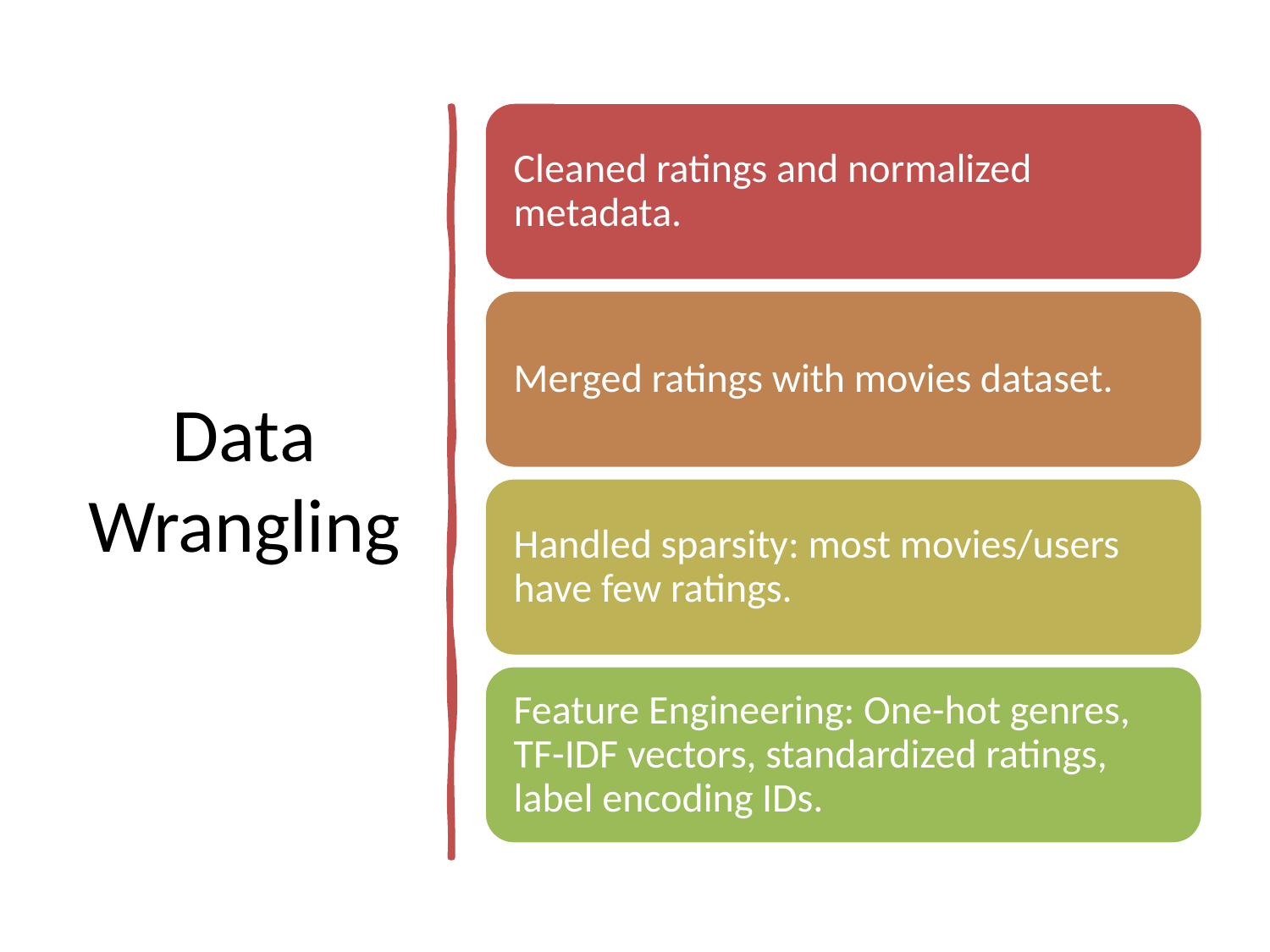

Cleaned ratings and normalized metadata.
Merged ratings with movies dataset.
Handled sparsity: most movies/users have few ratings.
Feature Engineering: One-hot genres, TF-IDF vectors, standardized ratings, label encoding IDs.
# Data Wrangling